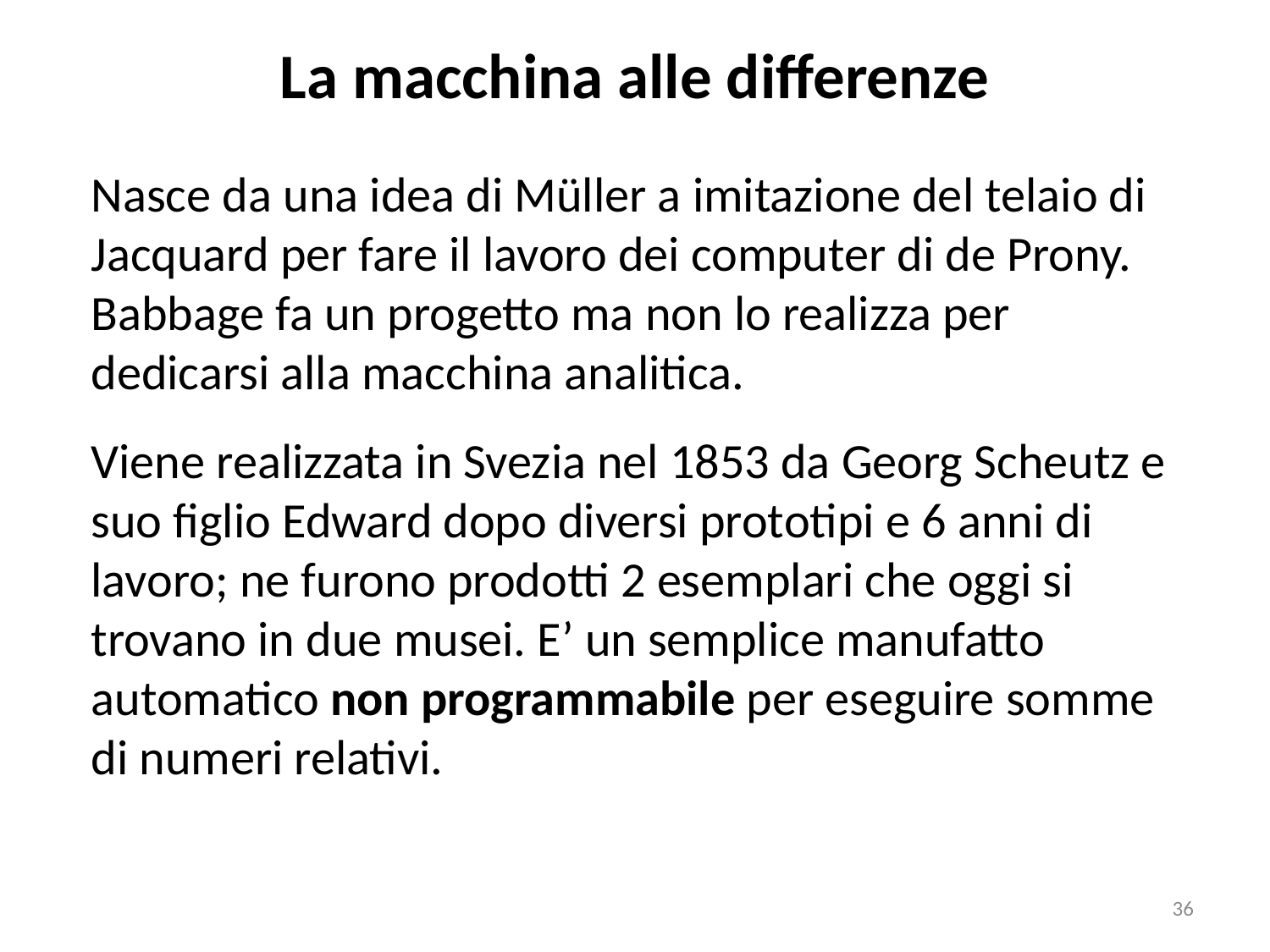

# La macchina alle differenze
Nasce da una idea di Müller a imitazione del telaio di Jacquard per fare il lavoro dei computer di de Prony. Babbage fa un progetto ma non lo realizza per dedicarsi alla macchina analitica.

Viene realizzata in Svezia nel 1853 da Georg Scheutz e suo figlio Edward dopo diversi prototipi e 6 anni di lavoro; ne furono prodotti 2 esemplari che oggi si trovano in due musei. E’ un semplice manufatto automatico non programmabile per eseguire somme di numeri relativi.

36